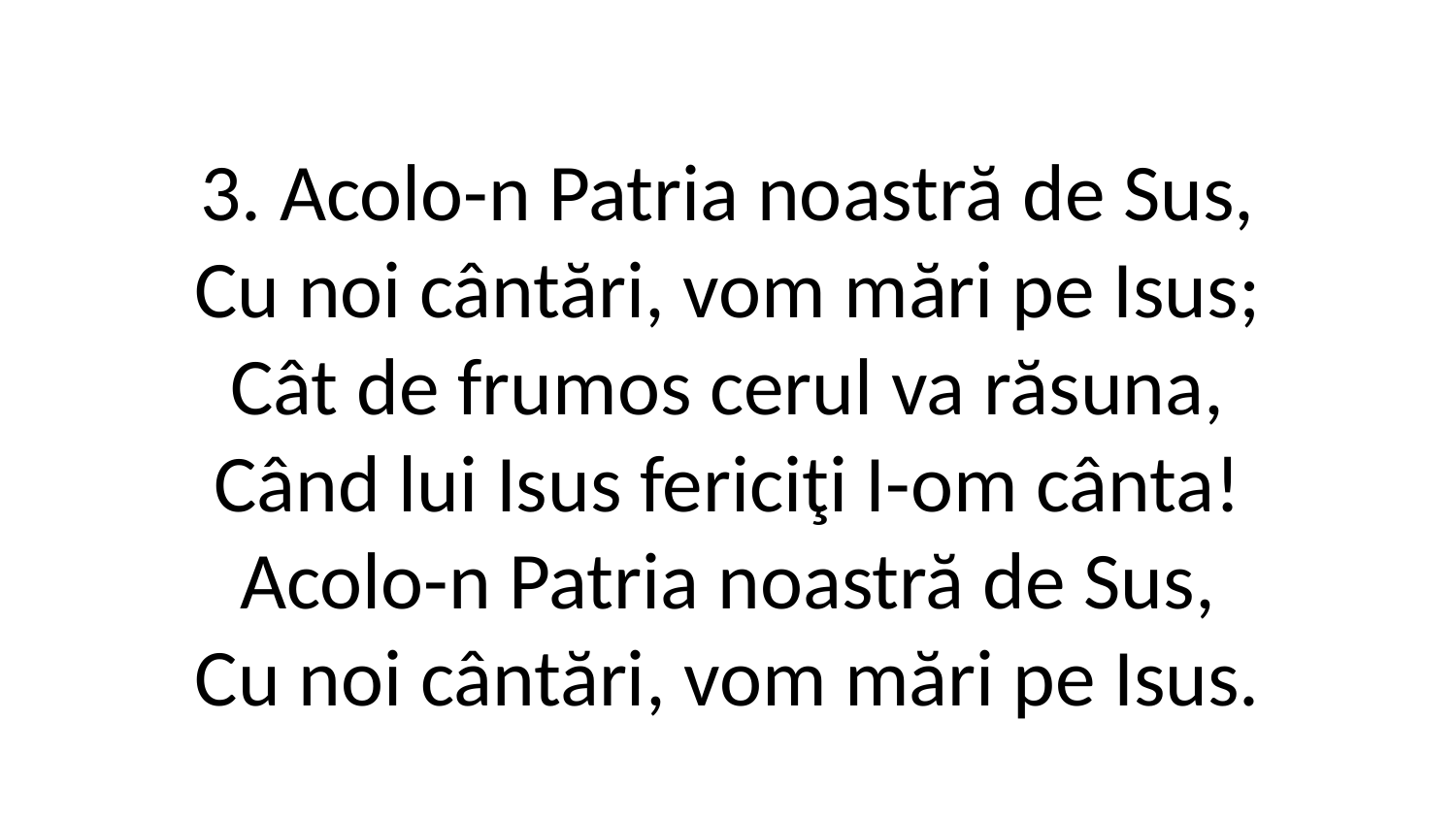

3. Acolo-n Patria noastră de Sus,
Cu noi cântări, vom mări pe Isus;
Cât de frumos cerul va răsuna,
Când lui Isus fericiţi I-om cânta!
Acolo-n Patria noastră de Sus,
Cu noi cântări, vom mări pe Isus.